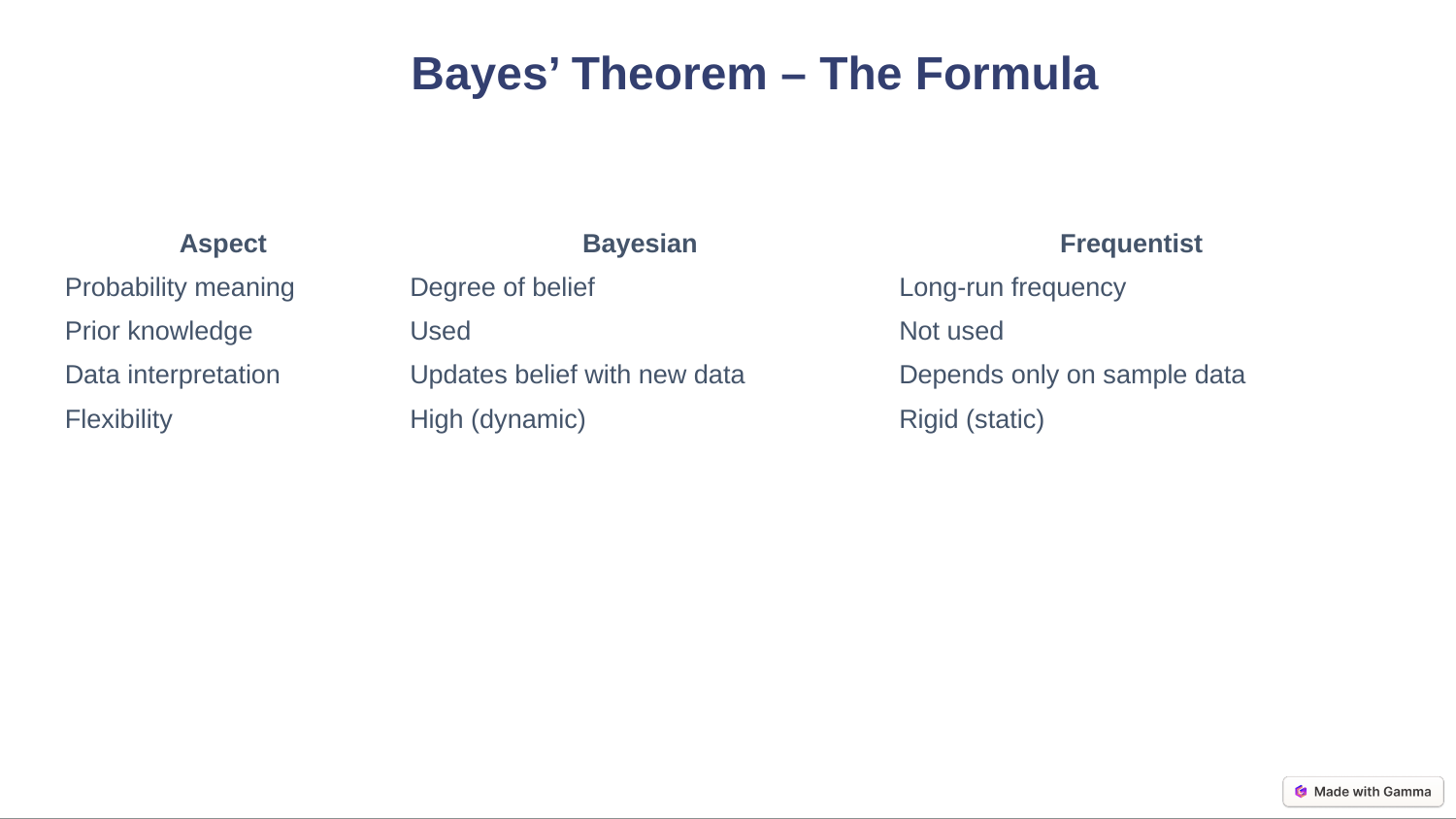

Bayes’ Theorem – The Formula
| Aspect | Bayesian | Frequentist |
| --- | --- | --- |
| Probability meaning | Degree of belief | Long-run frequency |
| Prior knowledge | Used | Not used |
| Data interpretation | Updates belief with new data | Depends only on sample data |
| Flexibility | High (dynamic) | Rigid (static) |